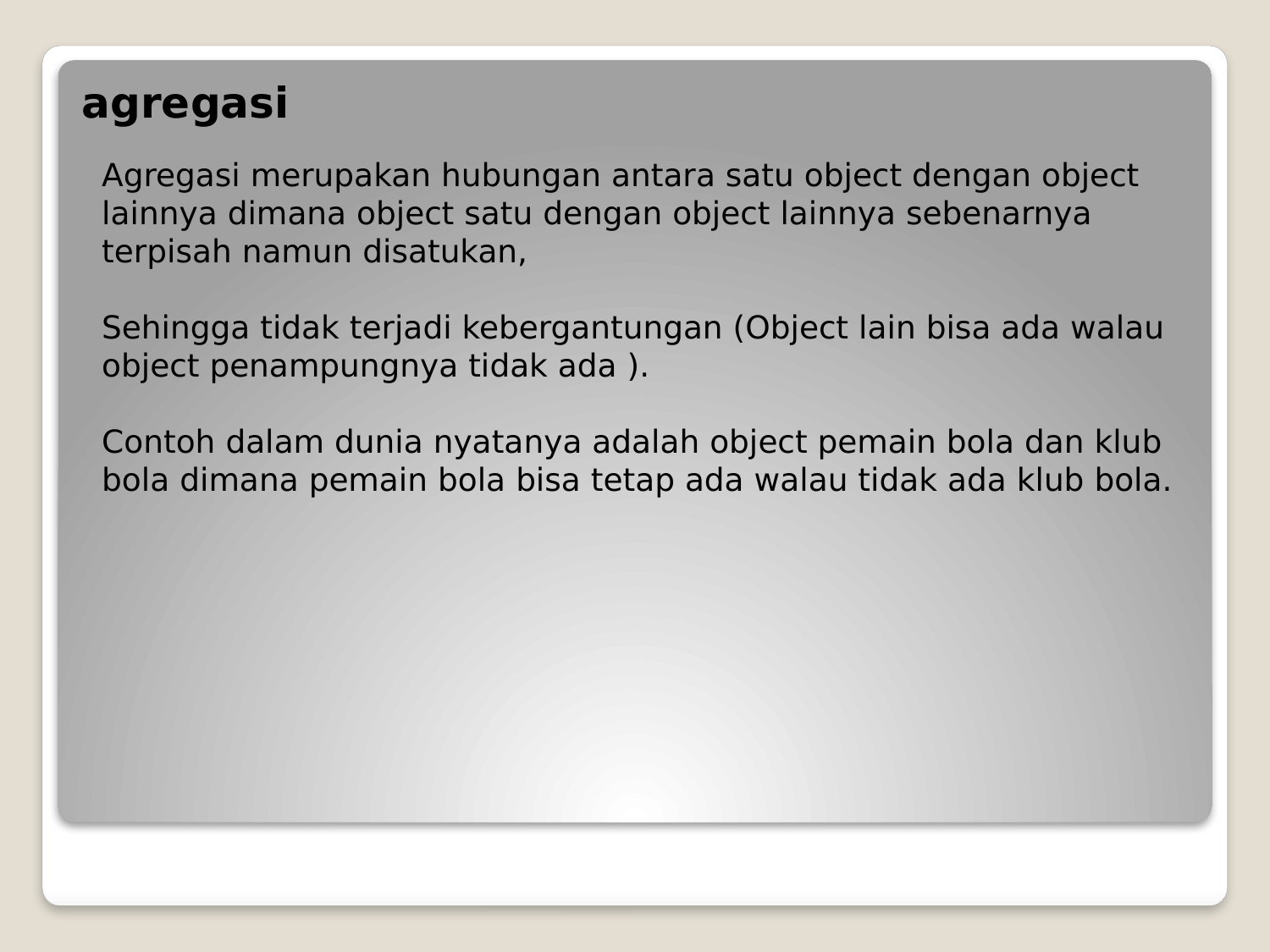

agregasi
Agregasi merupakan hubungan antara satu object dengan object lainnya dimana object satu dengan object lainnya sebenarnya terpisah namun disatukan,

Sehingga tidak terjadi kebergantungan (Object lain bisa ada walau object penampungnya tidak ada ).

Contoh dalam dunia nyatanya adalah object pemain bola dan klub bola dimana pemain bola bisa tetap ada walau tidak ada klub bola.